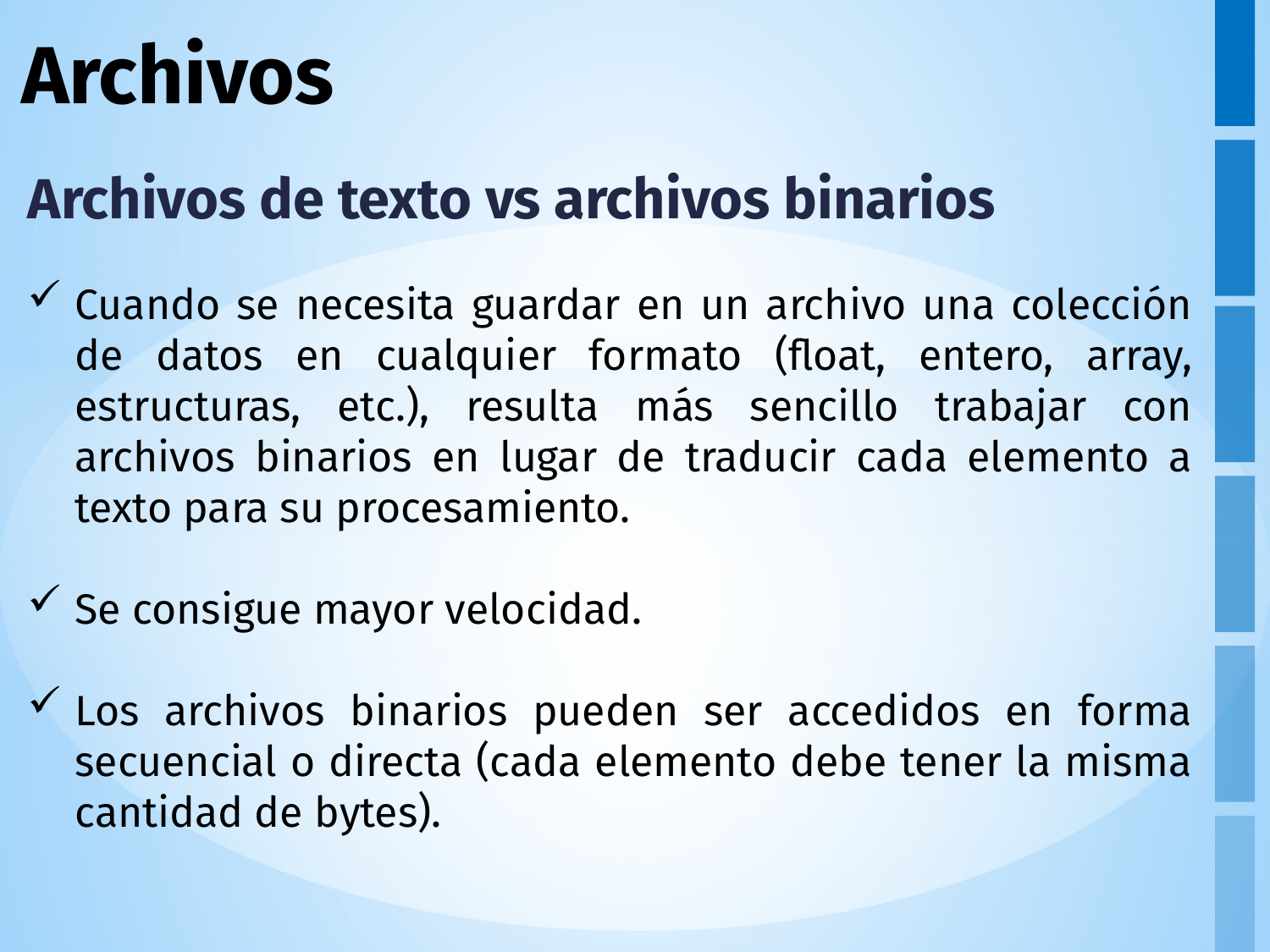

# Archivos
Archivos de texto vs archivos binarios
Cuando se necesita guardar en un archivo una colección de datos en cualquier formato (float, entero, array, estructuras, etc.), resulta más sencillo trabajar con archivos binarios en lugar de traducir cada elemento a texto para su procesamiento.

Se consigue mayor velocidad.

Los archivos binarios pueden ser accedidos en forma secuencial o directa (cada elemento debe tener la misma cantidad de bytes).